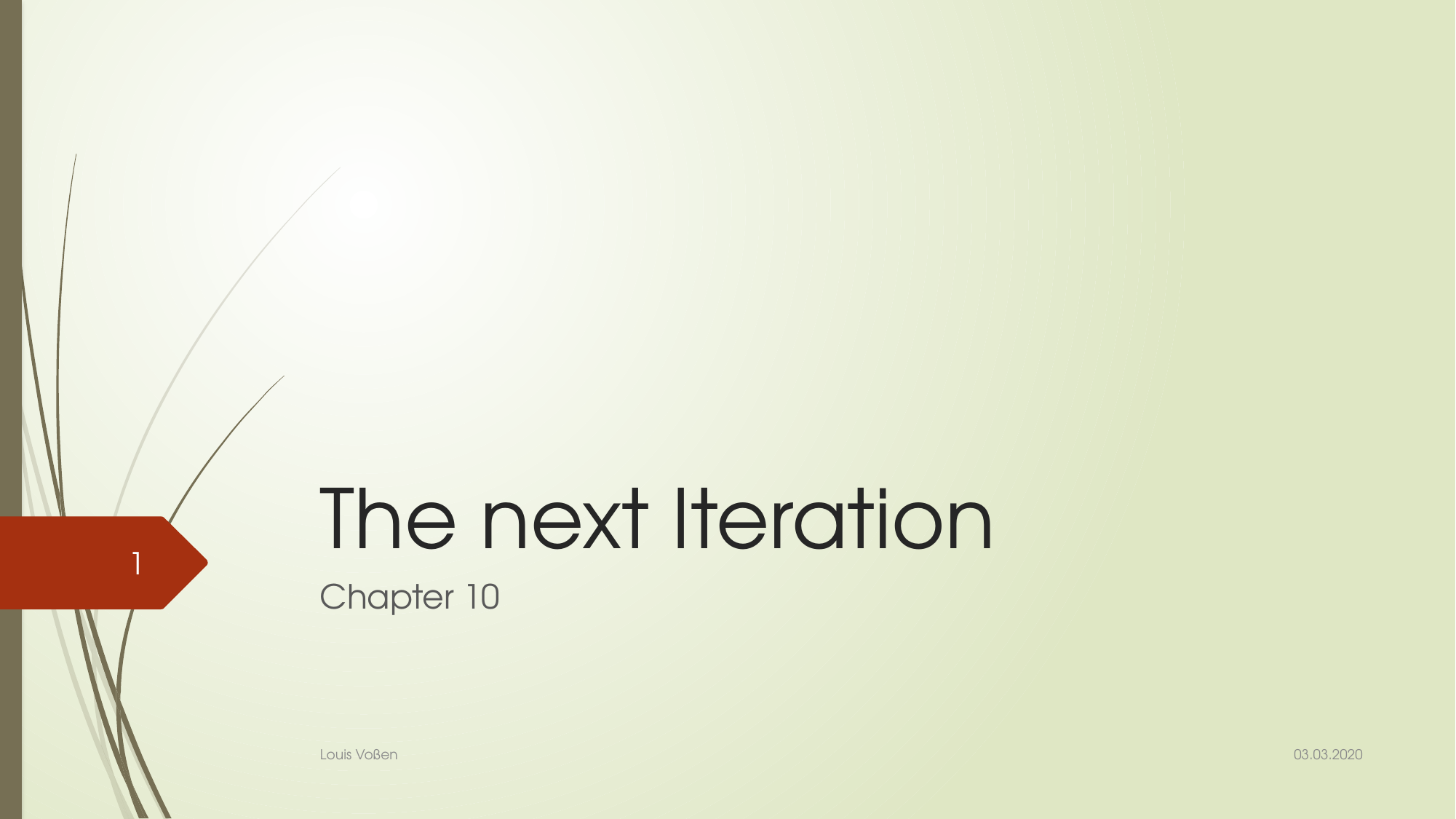

# The next Iteration
1
Chapter 10
03.03.2020
Louis Voßen